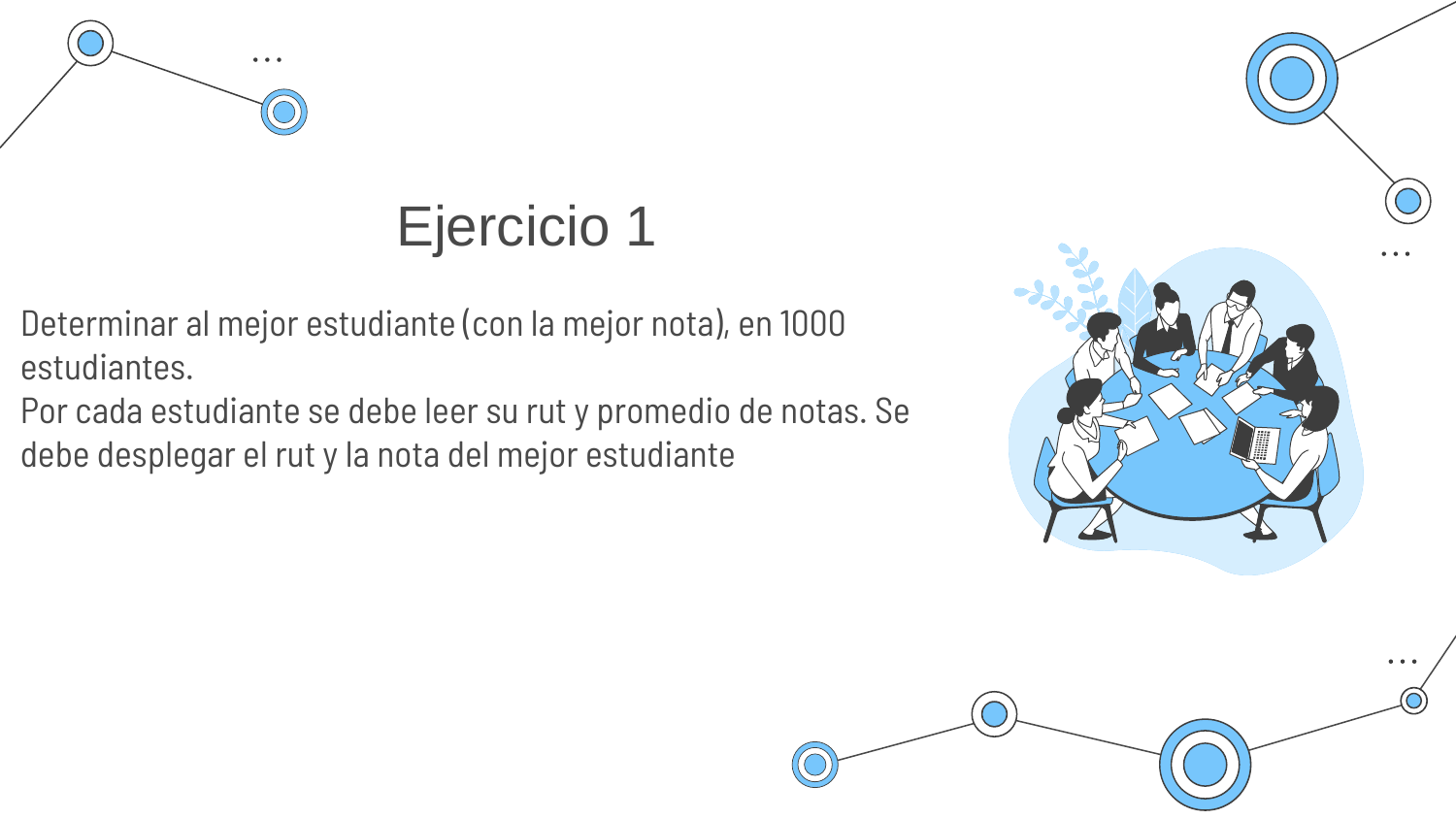

# Ejercicio 1

Determinar al mejor estudiante (con la mejor nota), en 1000 estudiantes.
Por cada estudiante se debe leer su rut y promedio de notas. Se debe desplegar el rut y la nota del mejor estudiante